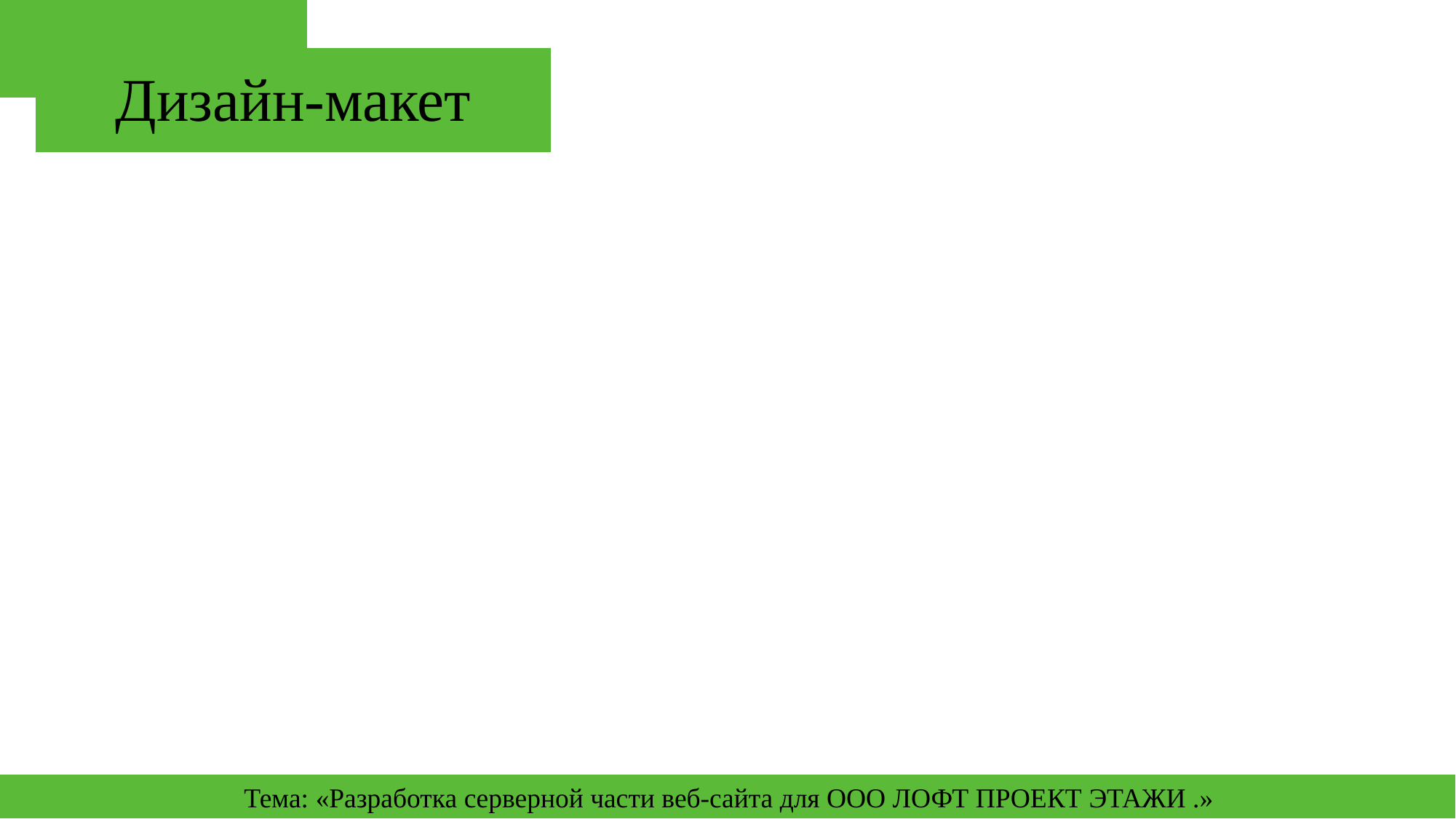

Дизайн-макет
Тема: «Разработка серверной части веб-сайта для ООО ЛОФТ ПРОЕКТ ЭТАЖИ .»